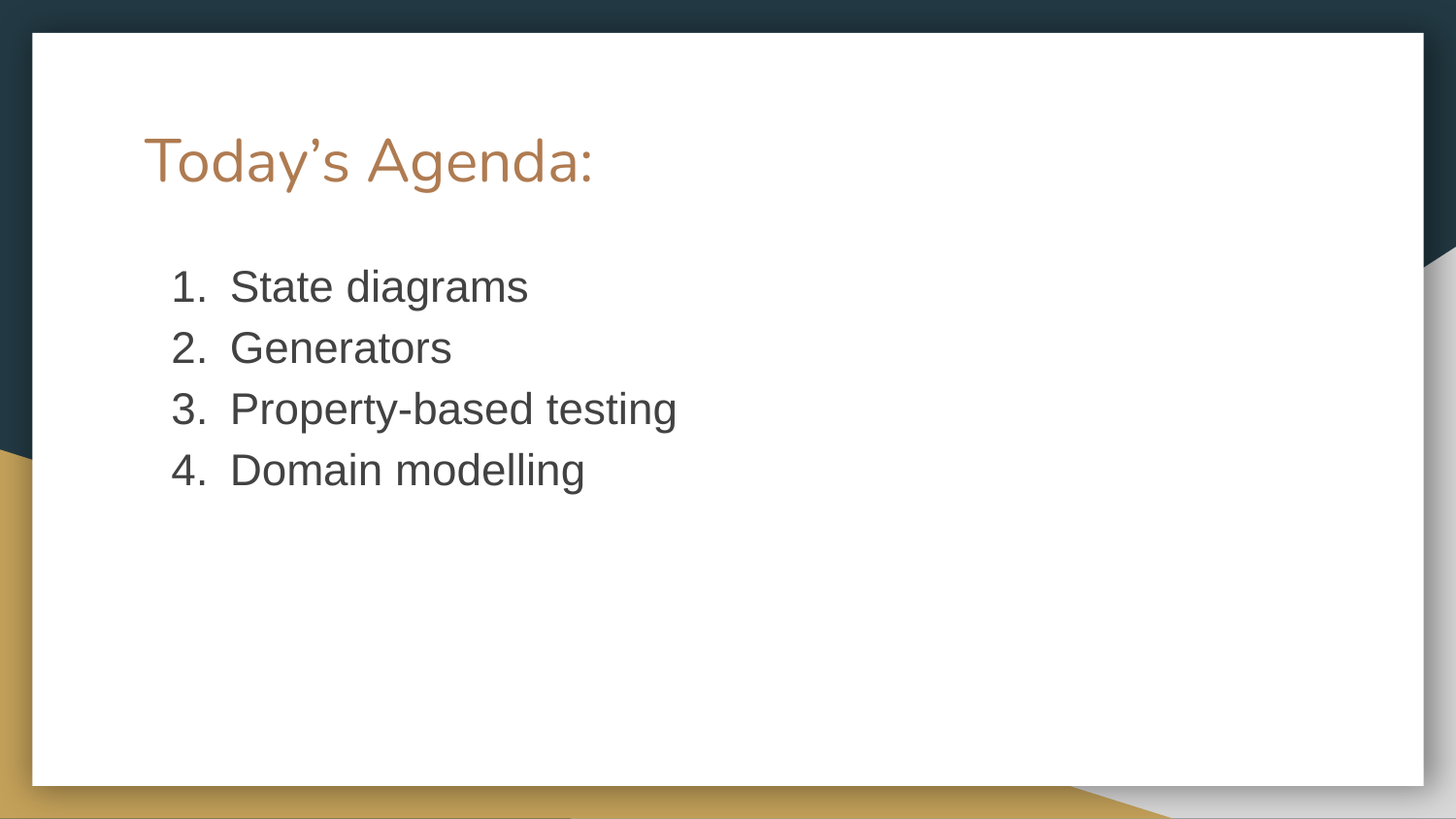

# Today’s Agenda:
State diagrams
Generators
Property-based testing
Domain modelling